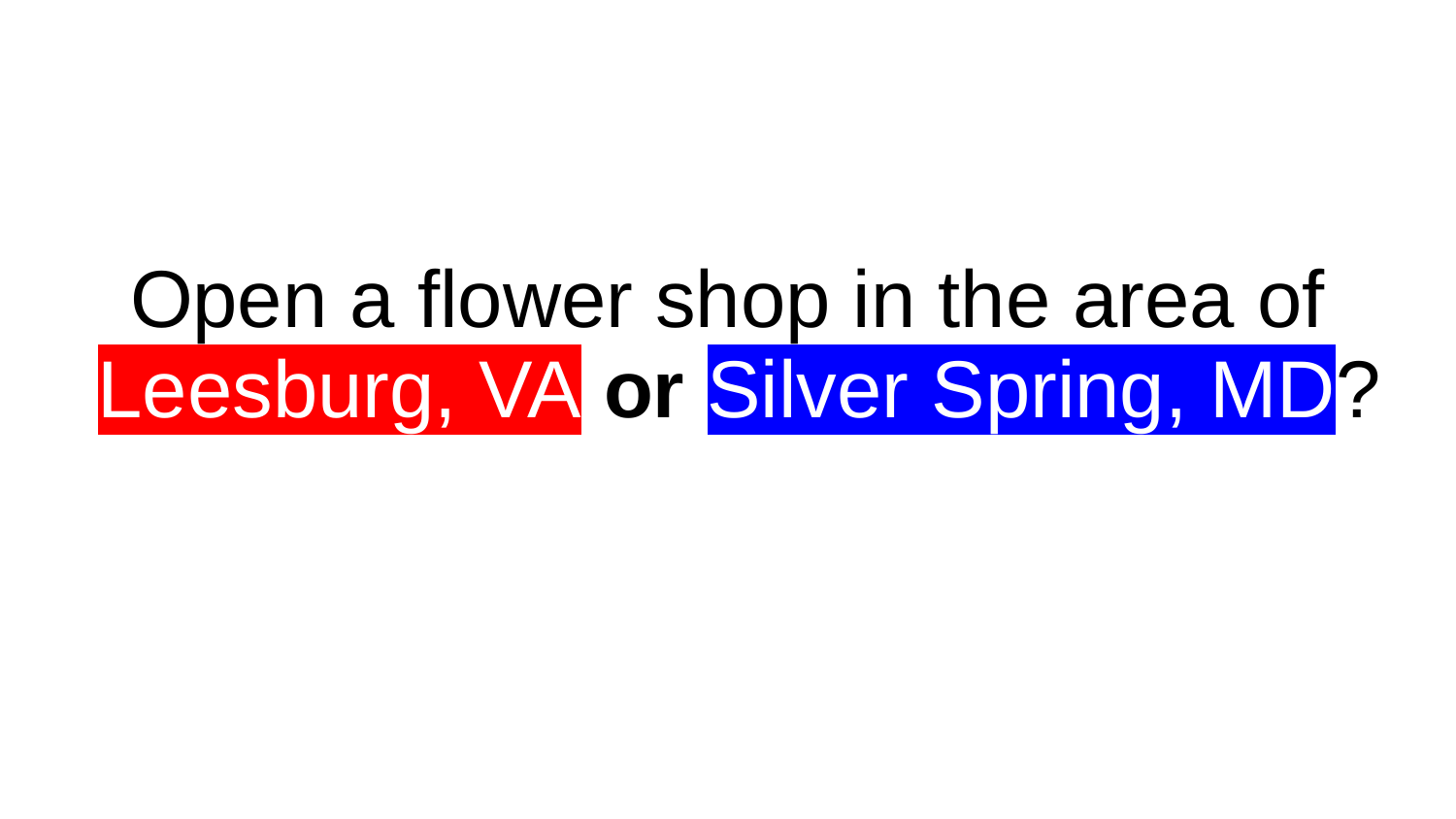

# Open a flower shop in the area of
 Leesburg, VA or Silver Spring, MD?